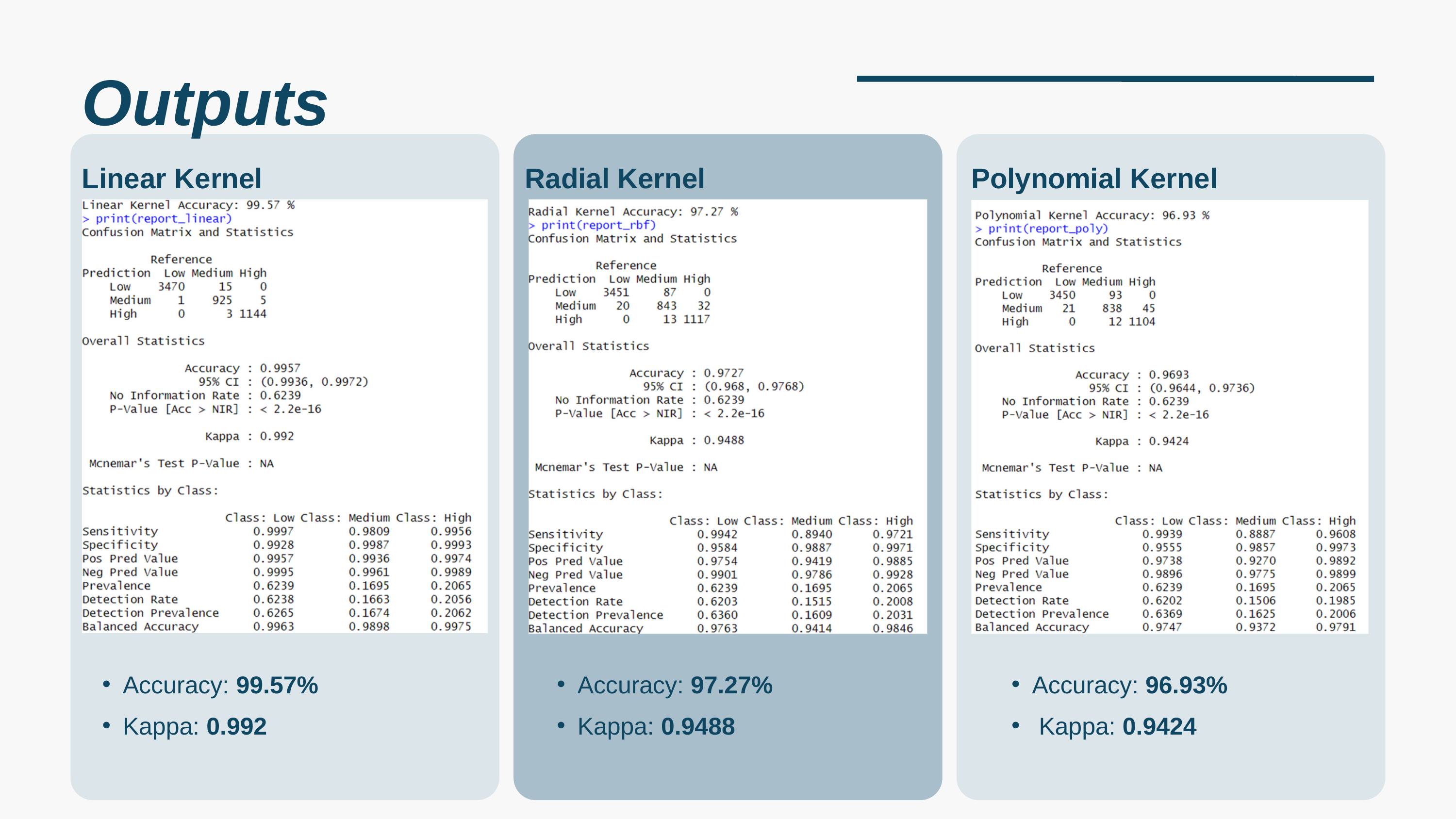

Outputs

Linear Kernel
Radial Kernel
Polynomial Kernel

Accuracy: 99.57%
Kappa: 0.992
Accuracy: 97.27%
Kappa: 0.9488
Accuracy: 96.93%
 Kappa: 0.9424